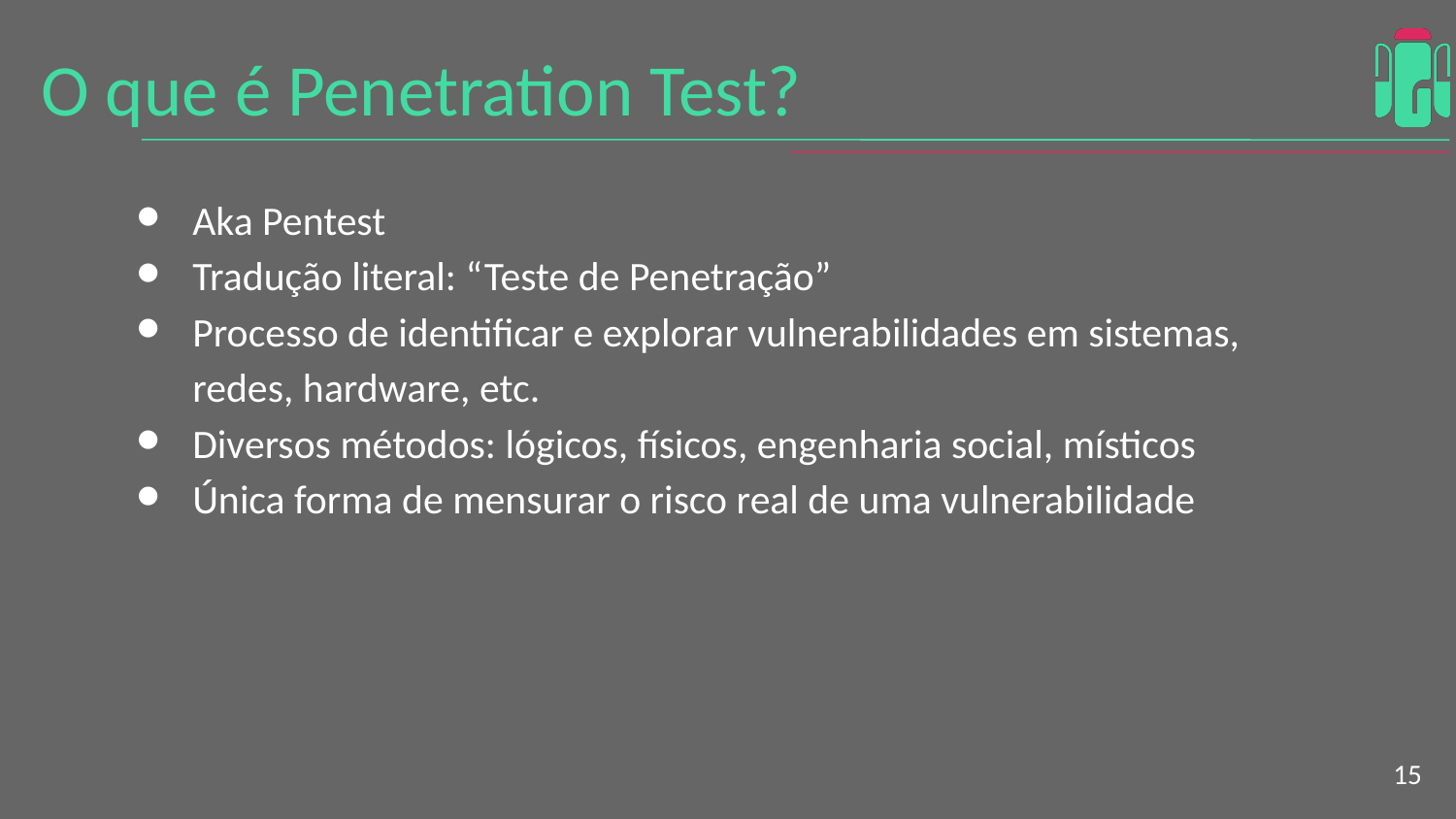

O que é Penetration Test?
Aka Pentest
Tradução literal: “Teste de Penetração”
Processo de identificar e explorar vulnerabilidades em sistemas, redes, hardware, etc.
Diversos métodos: lógicos, físicos, engenharia social, místicos
Única forma de mensurar o risco real de uma vulnerabilidade
15